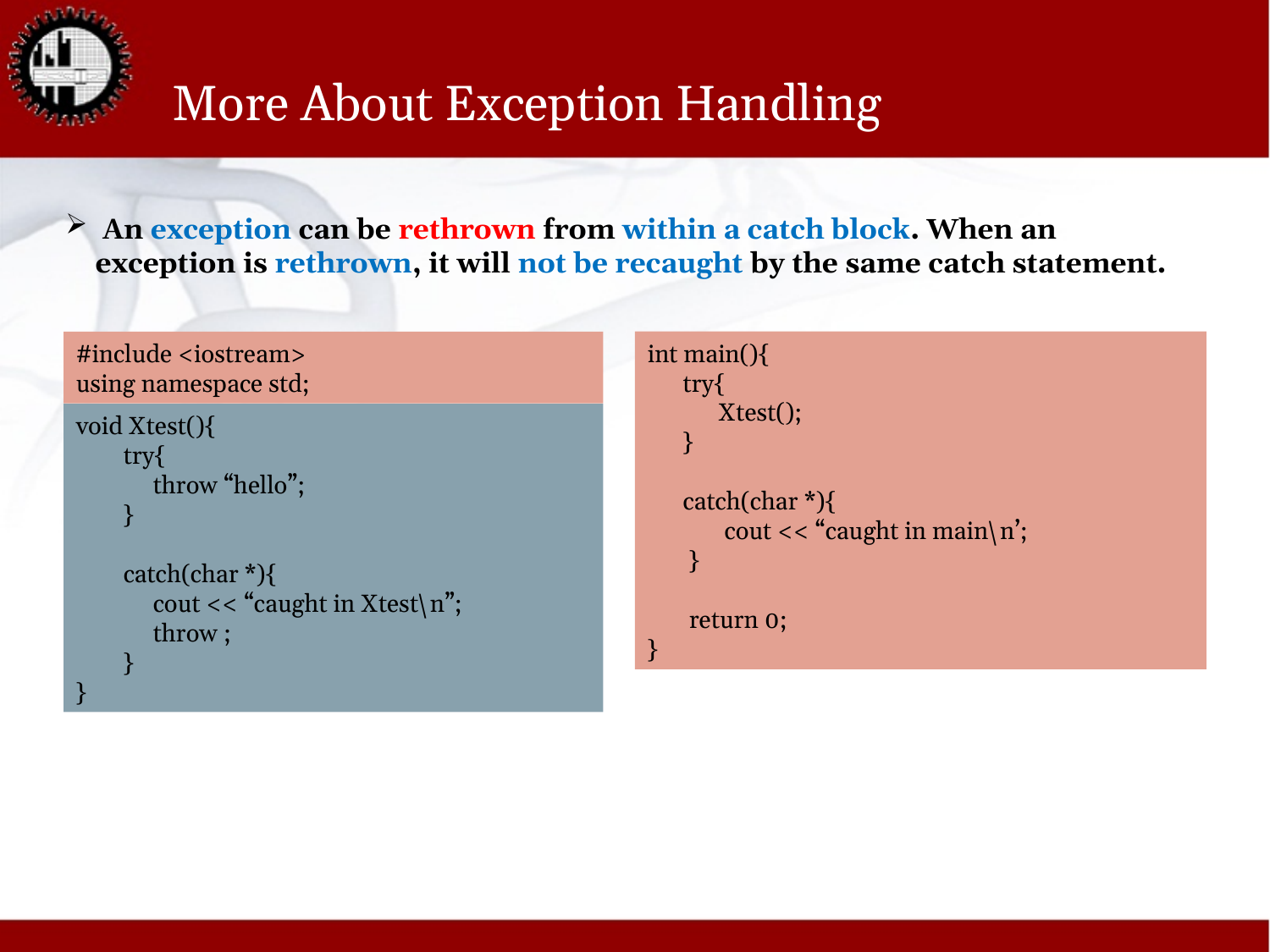

# More About Exception Handling
 An exception can be rethrown from within a catch block. When an exception is rethrown, it will not be recaught by the same catch statement.
int main(){
      try{
            Xtest();
      }

      catch(char *){
             cout << “caught in main\n’;
       }

       return 0;
}
#include <iostream>
using namespace std;
void Xtest(){
        try{
             throw “hello”;
        }

        catch(char *){
             cout << “caught in Xtest\n”;
             throw ;
        }
}